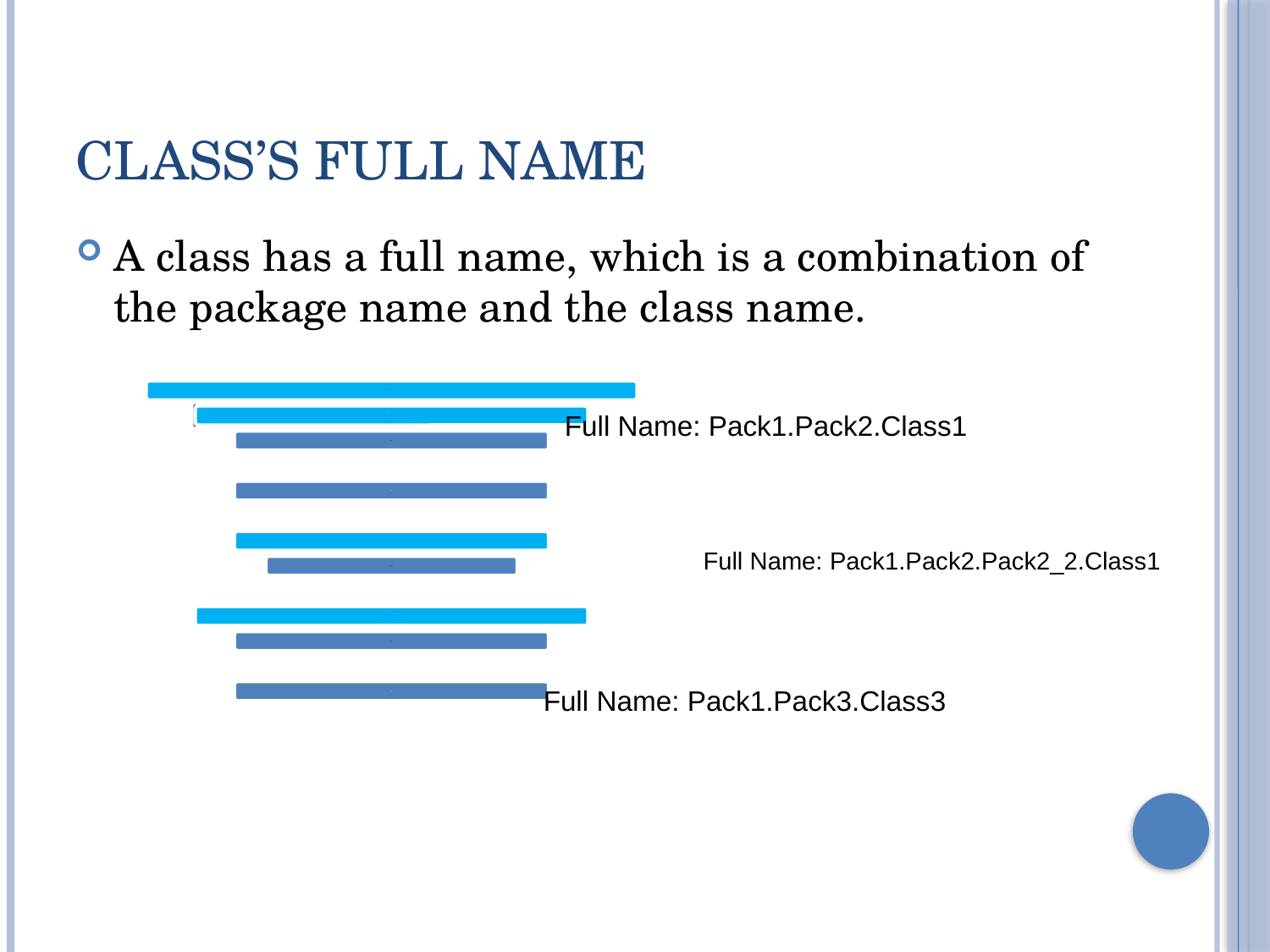

# Class’s Full Name
A class has a full name, which is a combination of the package name and the class name.

Pack1
Pack2
Class1
Class2
Pack3
Class1
Class3
Pack2_2
Class1
Full Name: Pack1.Pack2.Class1
Full Name: Pack1.Pack2.Pack2_2.Class1
Full Name: Pack1.Pack3.Class3